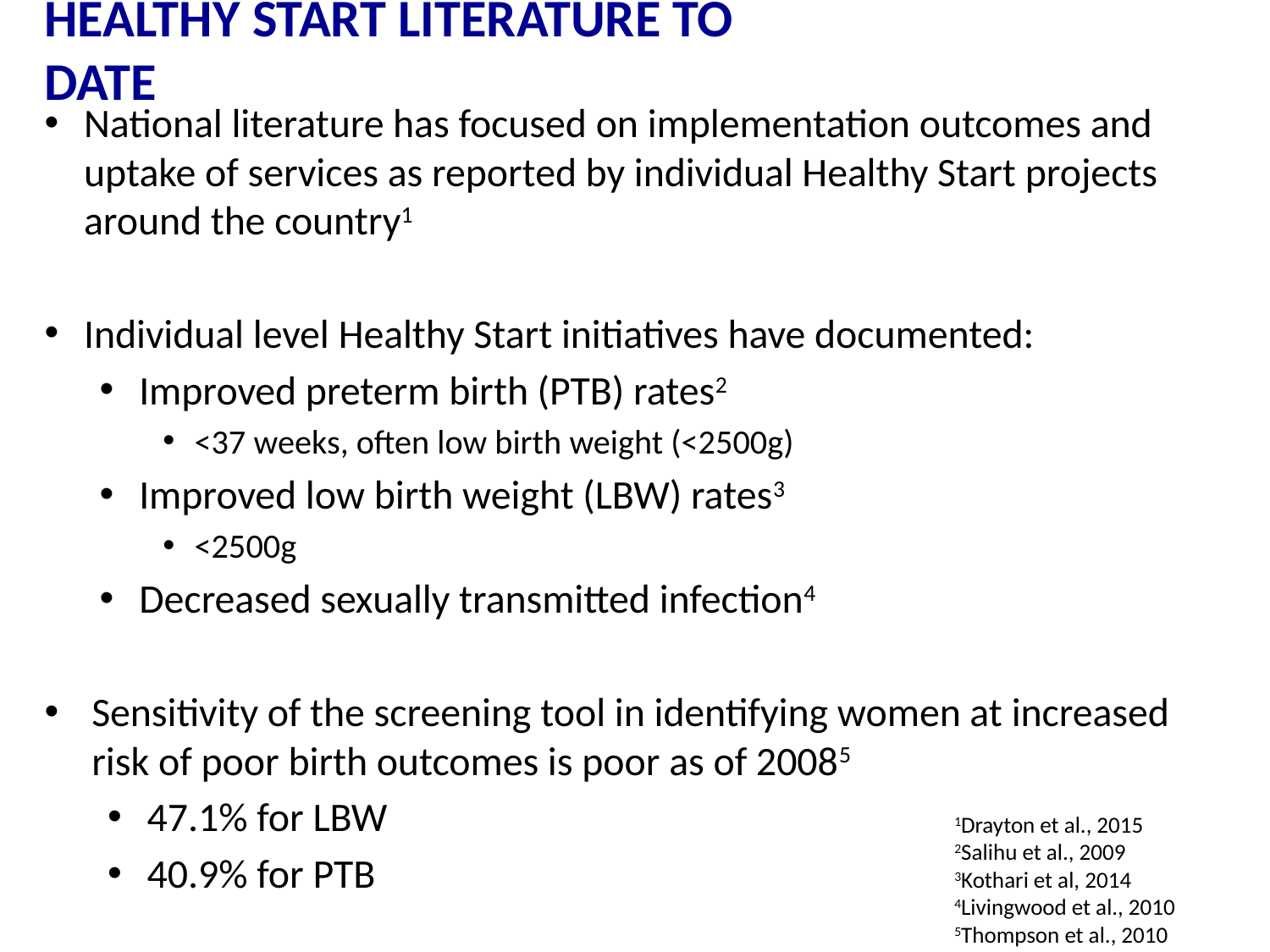

Healthy Start Literature to date
National literature has focused on implementation outcomes and uptake of services as reported by individual Healthy Start projects around the country1

Individual level Healthy Start initiatives have documented:
Improved preterm birth (PTB) rates2
<37 weeks, often low birth weight (<2500g)
Improved low birth weight (LBW) rates3
<2500g
Decreased sexually transmitted infection4

Sensitivity of the screening tool in identifying women at increased risk of poor birth outcomes is poor as of 20085
47.1% for LBW
40.9% for PTB

1Drayton et al., 2015
2Salihu et al., 2009
3Kothari et al, 2014
4Livingwood et al., 2010
5Thompson et al., 2010